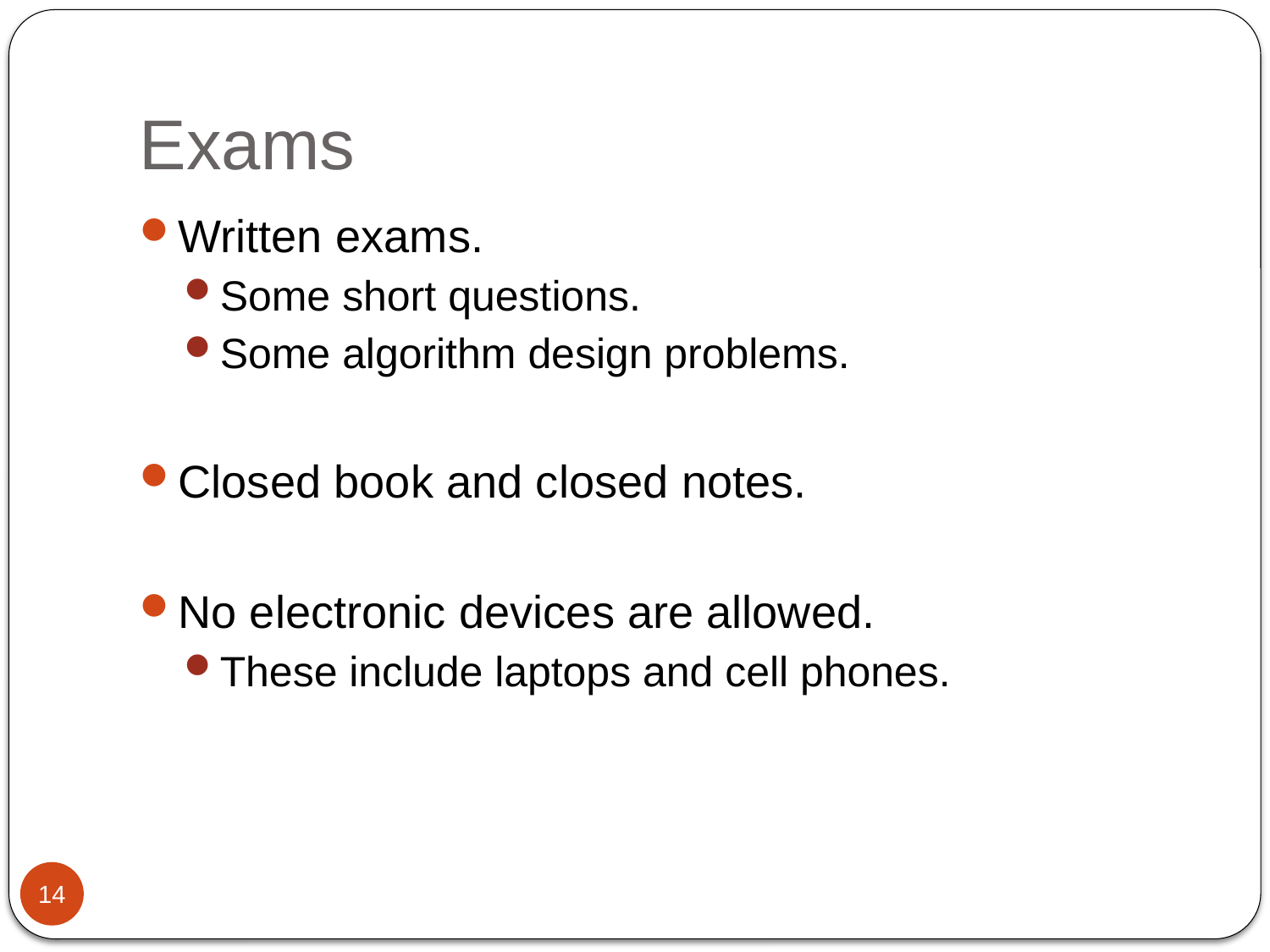

# Exams
Written exams.
Some short questions.
Some algorithm design problems.

Closed book and closed notes.

No electronic devices are allowed.
These include laptops and cell phones.

14